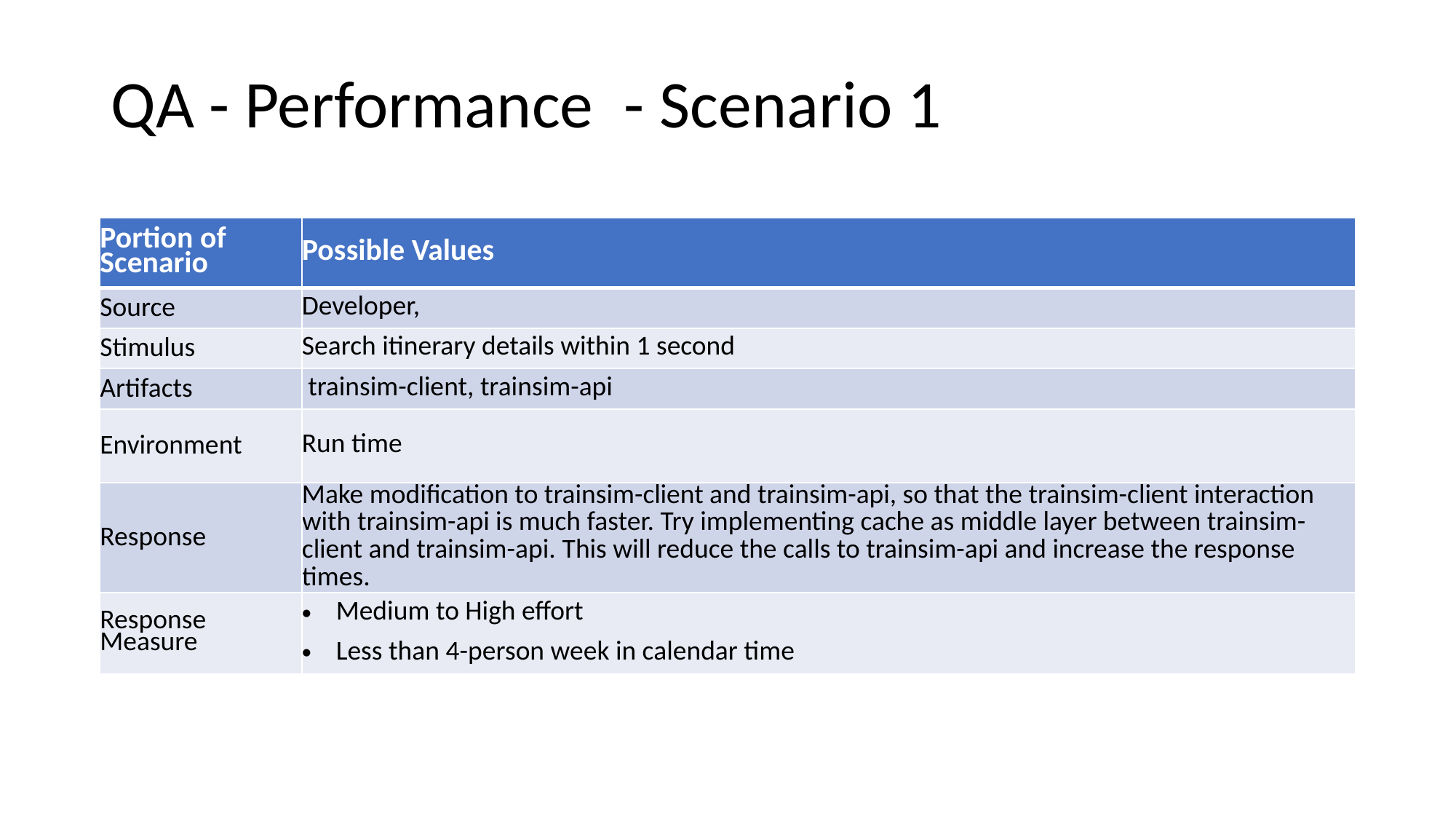

# QA - Performance  - Scenario 1
| Portion of Scenario | Possible Values |
| --- | --- |
| Source | Developer, |
| Stimulus | Search itinerary details within 1 second |
| Artifacts | trainsim-client, trainsim-api |
| Environment | Run time |
| Response | Make modification to trainsim-client and trainsim-api, so that the trainsim-client interaction with trainsim-api is much faster. Try implementing cache as middle layer between trainsim-client and trainsim-api. This will reduce the calls to trainsim-api and increase the response times. |
| Response Measure | Medium to High effort Less than 4-person week in calendar time |